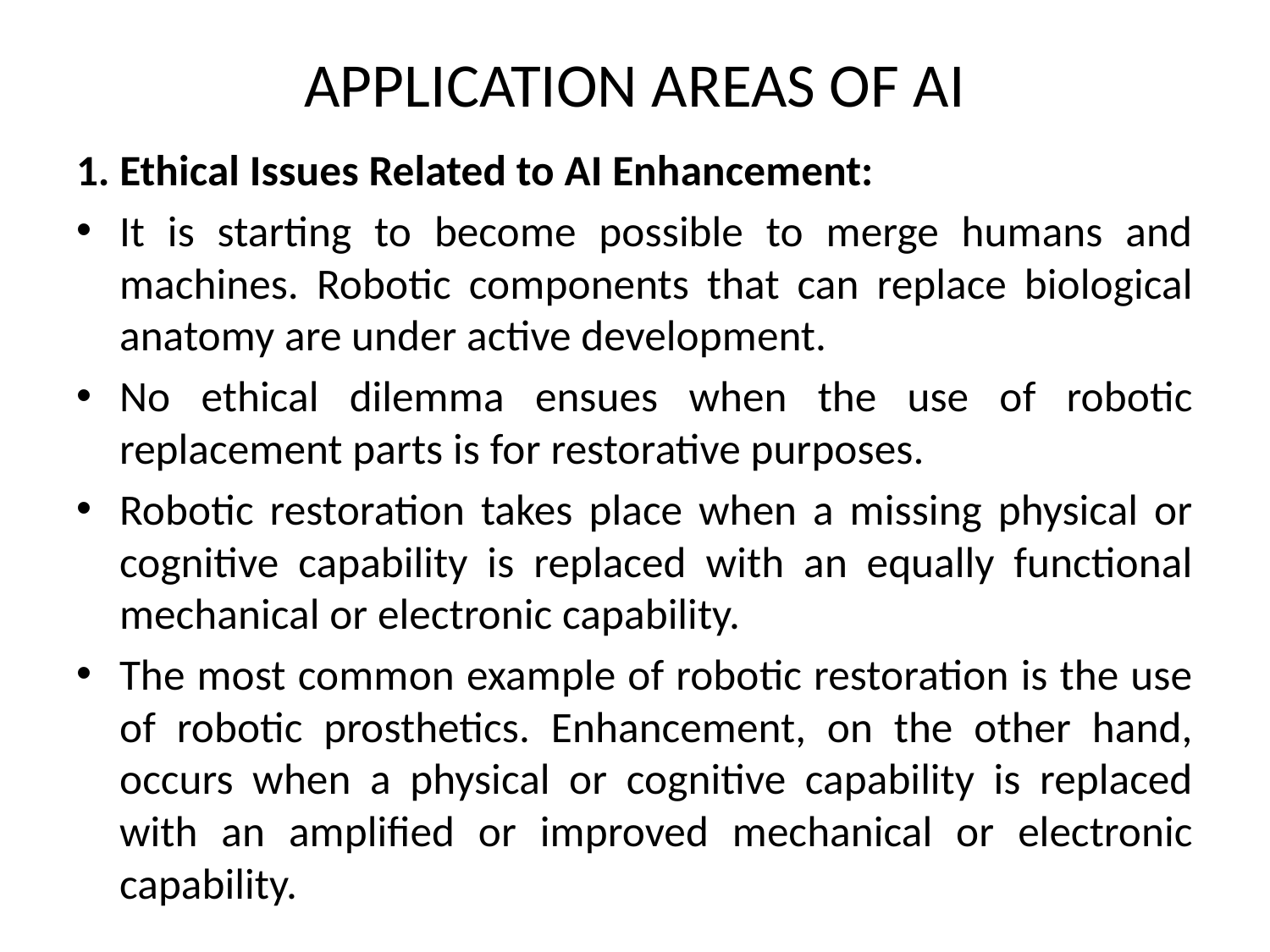

# APPLICATION AREAS OF AI
1. Ethical Issues Related to AI Enhancement:
It is starting to become possible to merge humans and machines. Robotic components that can replace biological anatomy are under active development.
No ethical dilemma ensues when the use of robotic replacement parts is for restorative purposes.
Robotic restoration takes place when a missing physical or cognitive capability is replaced with an equally functional mechanical or electronic capability.
The most common example of robotic restoration is the use of robotic prosthetics. Enhancement, on the other hand, occurs when a physical or cognitive capability is replaced with an amplified or improved mechanical or electronic capability.